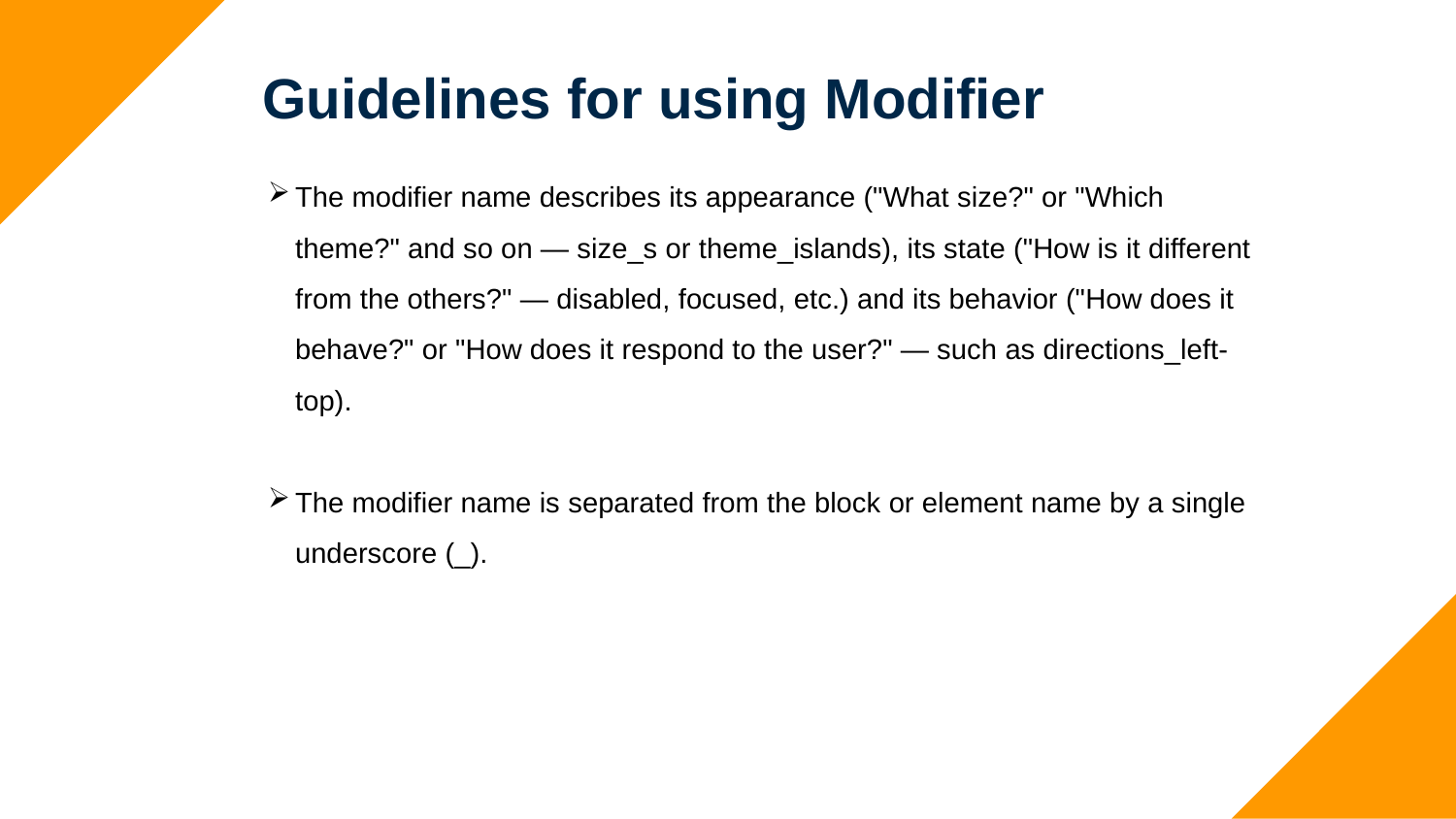

Guidelines for using Modifier
The modifier name describes its appearance ("What size?" or "Which theme?" and so on — size_s or theme_islands), its state ("How is it different from the others?" — disabled, focused, etc.) and its behavior ("How does it behave?" or "How does it respond to the user?" — such as directions_left-top).

The modifier name is separated from the block or element name by a single underscore (_).